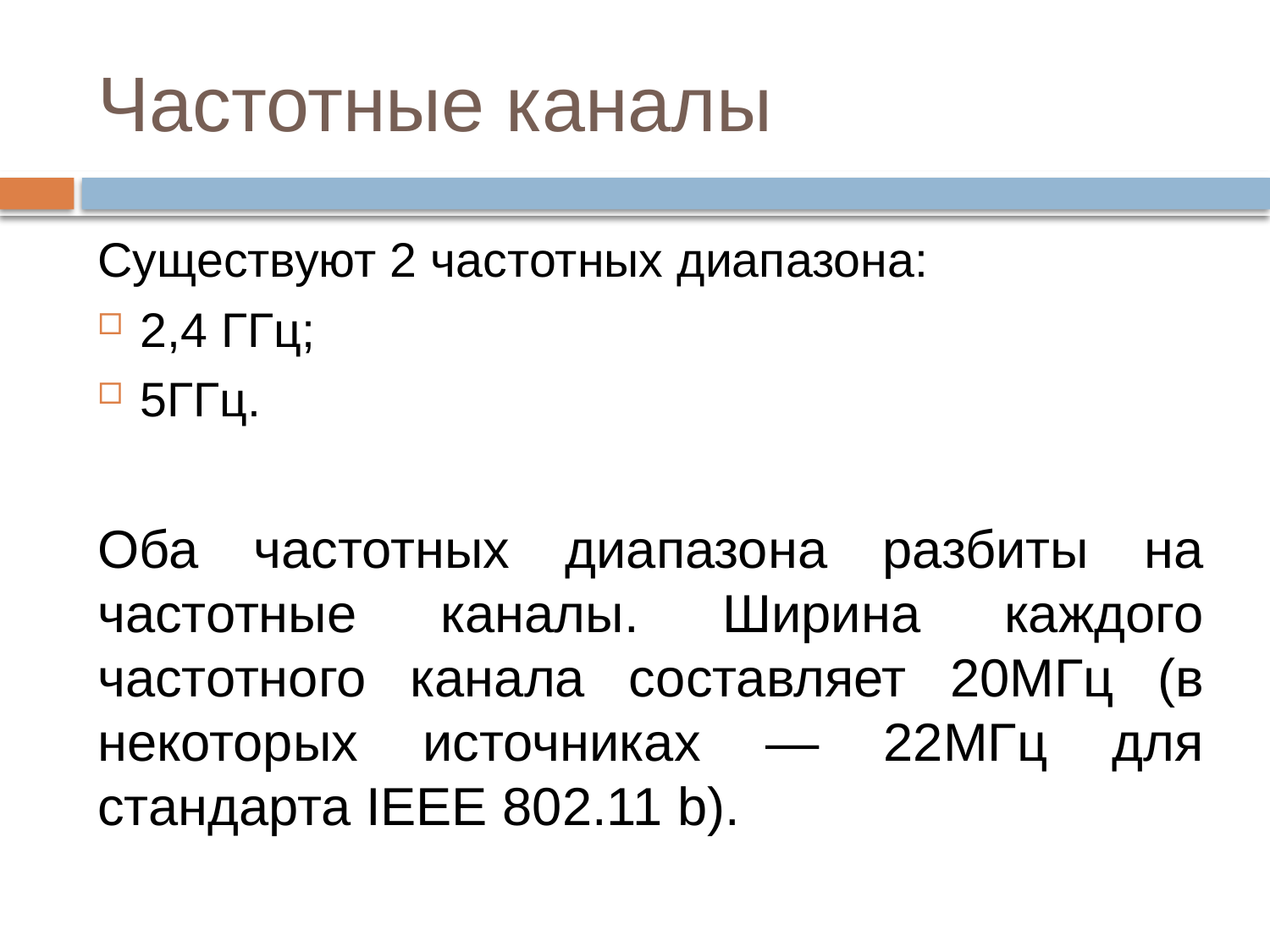

# Частотные каналы
Существуют 2 частотных диапазона:
2,4 ГГц;
5ГГц.

Оба частотных диапазона разбиты на частотные каналы. Ширина каждого частотного канала составляет 20МГц (в некоторых источниках — 22МГц для стандарта IEEE 802.11 b).